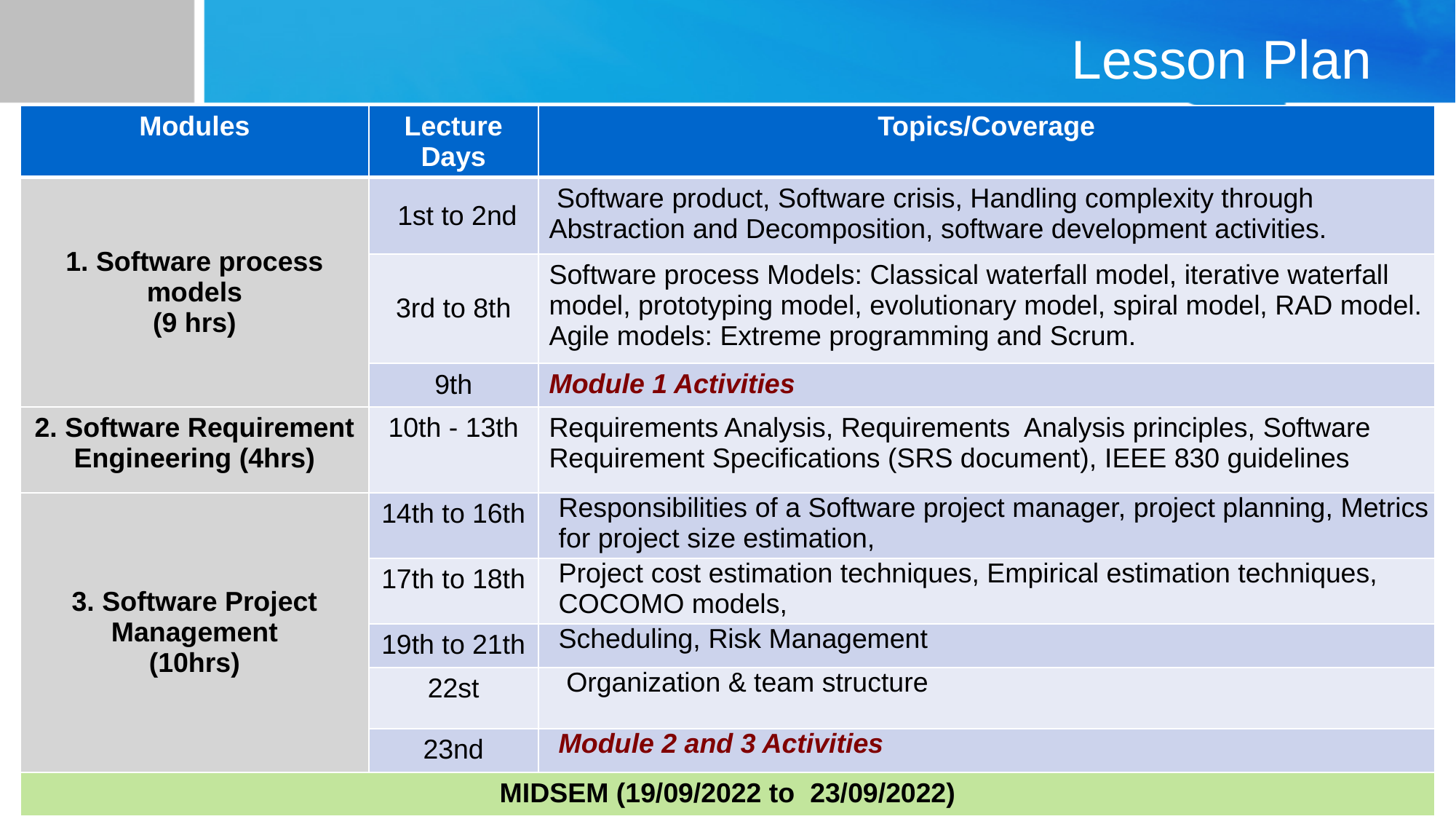

# Lesson Plan
| Modules | Lecture Days | Topics/Coverage |
| --- | --- | --- |
| 1. Software process models (9 hrs) | 1st to 2nd | Software product, Software crisis, Handling complexity through Abstraction and Decomposition, software development activities. |
|  | 3rd to 8th | Software process Models: Classical waterfall model, iterative waterfall model, prototyping model, evolutionary model, spiral model, RAD model. Agile models: Extreme programming and Scrum. |
|  | 9th | Module 1 Activities |
| 2. Software Requirement Engineering (4hrs) | 10th - 13th | Requirements Analysis, Requirements Analysis principles, Software Requirement Specifications (SRS document), IEEE 830 guidelines |
| 3. Software Project Management (10hrs) | 14th to 16th | Responsibilities of a Software project manager, project planning, Metrics for project size estimation, |
|  | 17th to 18th | Project cost estimation techniques, Empirical estimation techniques, COCOMO models, |
|  | 19th to 21th | Scheduling, Risk Management |
|  | 22st | Organization & team structure |
|  | 23nd | Module 2 and 3 Activities |
| MIDSEM (19/09/2022 to 23/09/2022) |  |  |